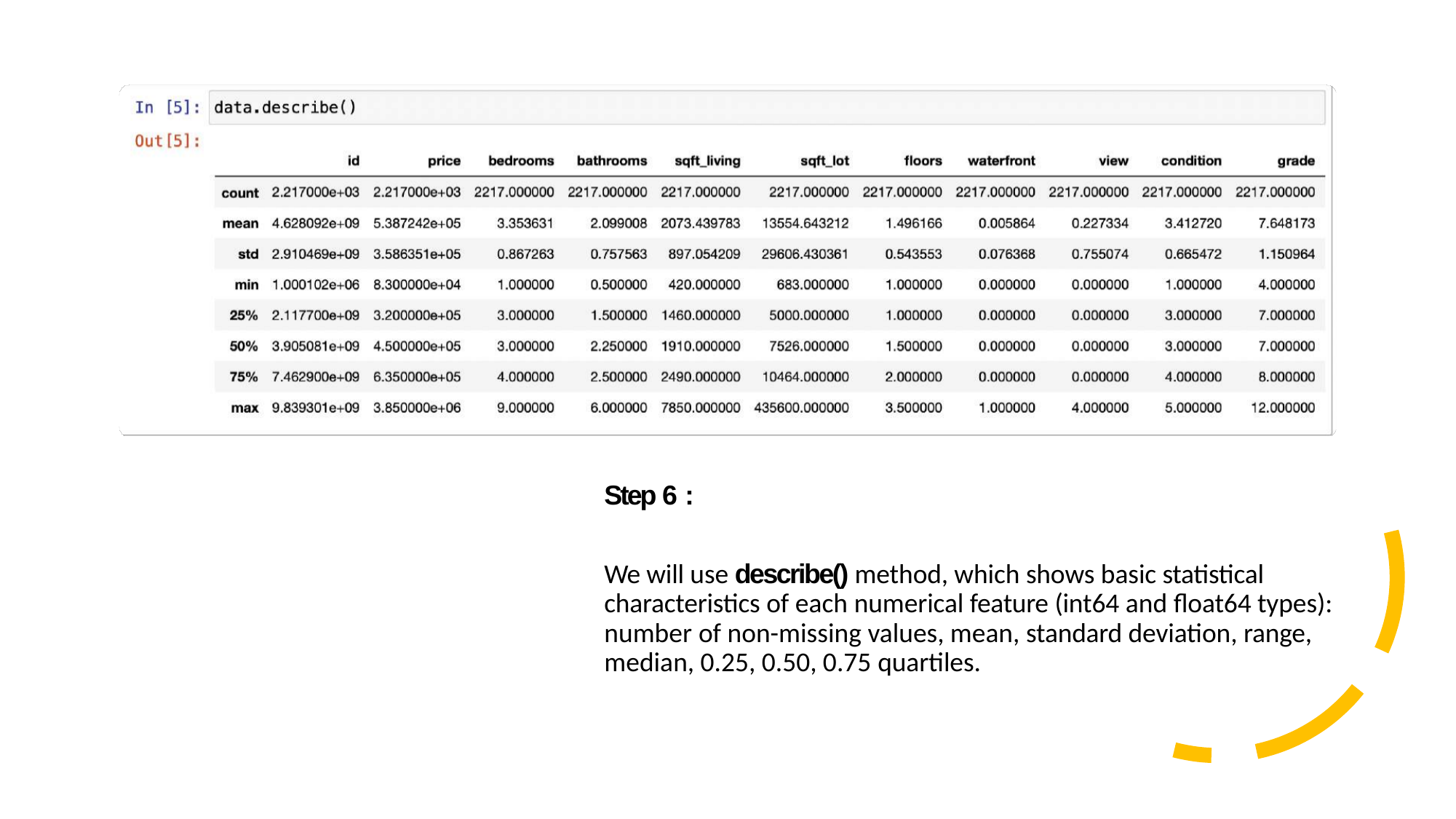

Step 6 :

We will use describe() method, which shows basic statistical  characteristics of each numerical feature (int64 and float64 types):  number of non-missing values, mean, standard deviation, range,  median, 0.25, 0.50, 0.75 quartiles.